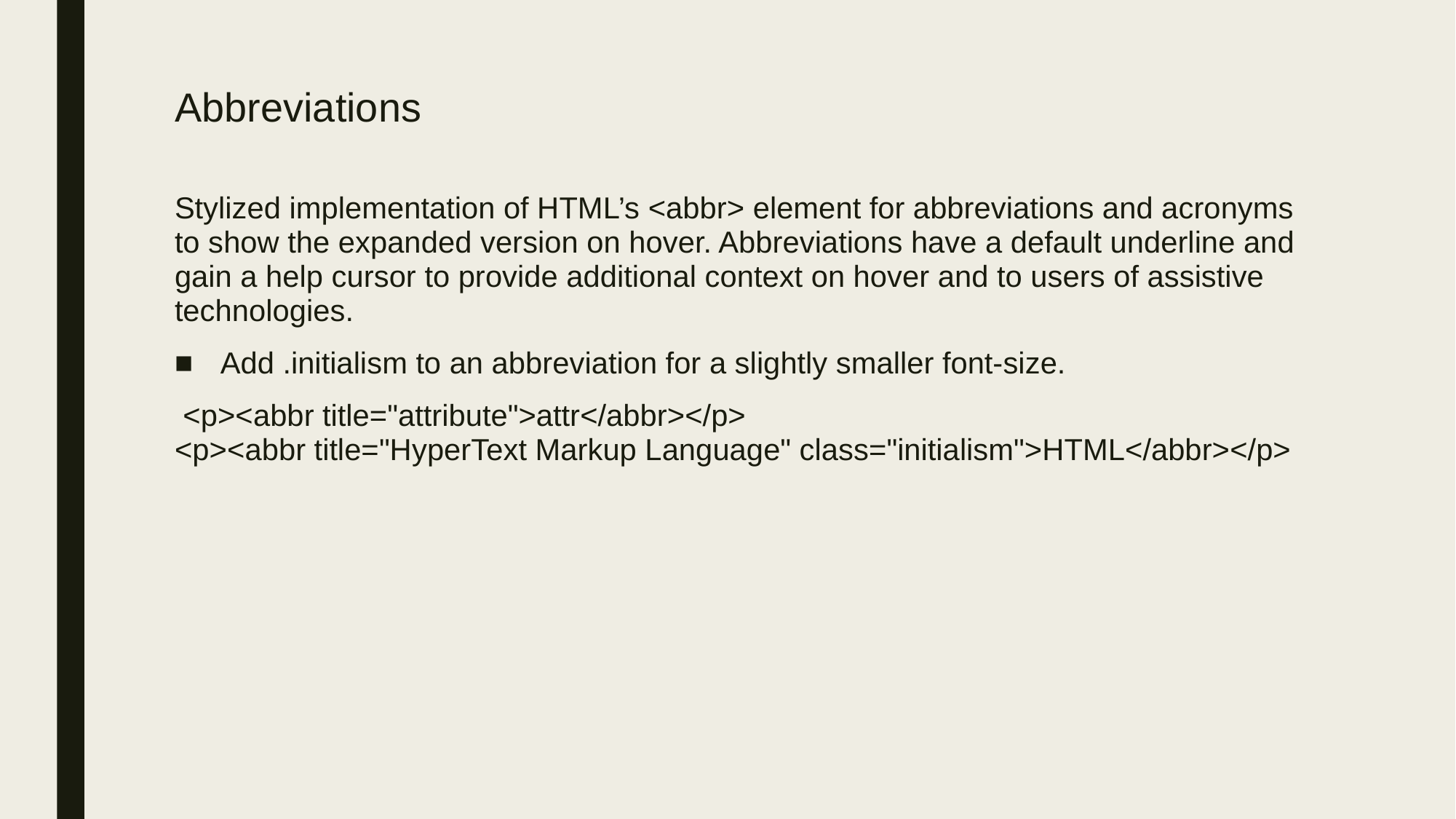

# Abbreviations
Stylized implementation of HTML’s <abbr> element for abbreviations and acronyms to show the expanded version on hover. Abbreviations have a default underline and gain a help cursor to provide additional context on hover and to users of assistive technologies.
Add .initialism to an abbreviation for a slightly smaller font-size.
 <p><abbr title="attribute">attr</abbr></p>
<p><abbr title="HyperText Markup Language" class="initialism">HTML</abbr></p>